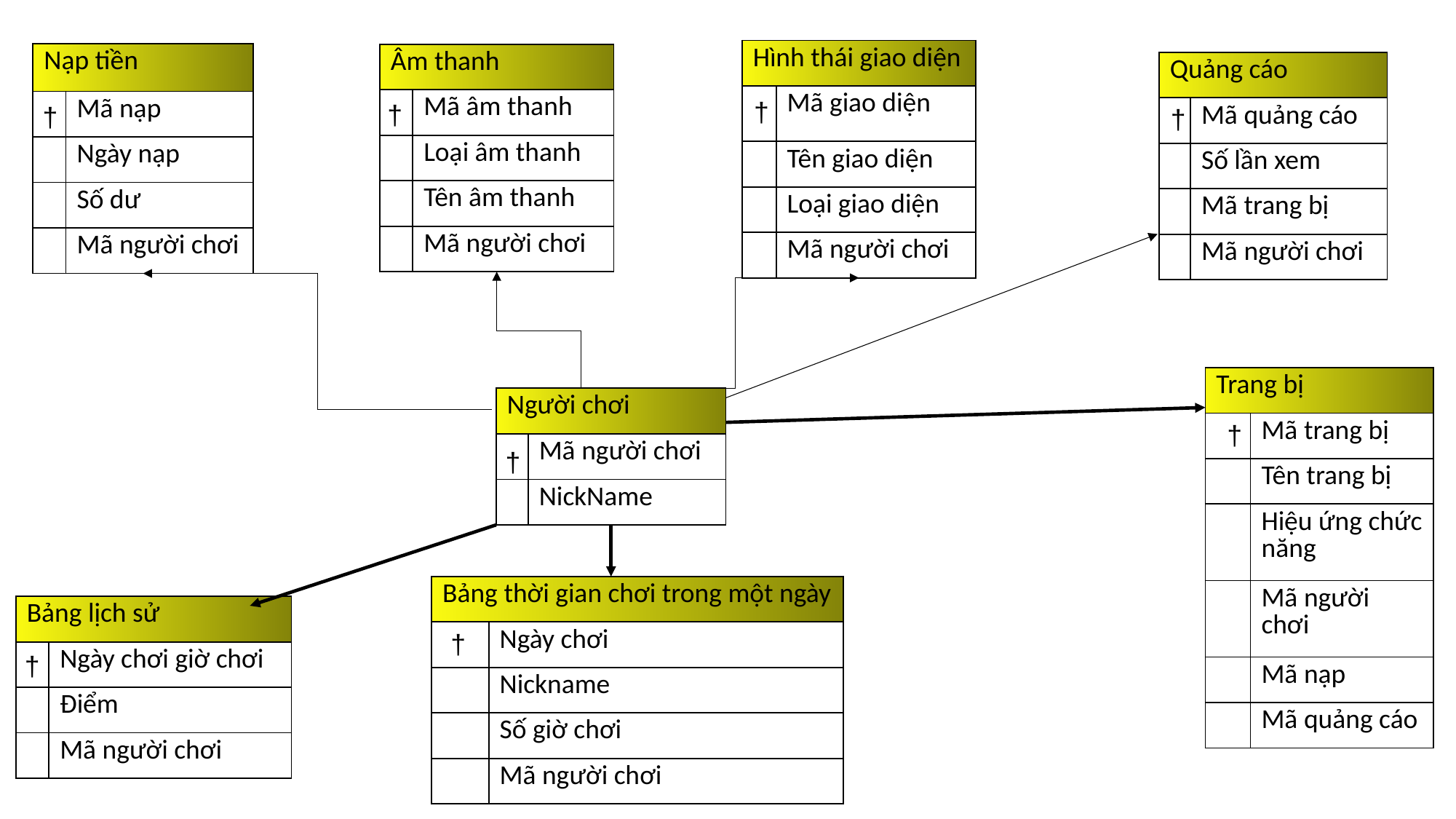

| Hình thái giao diện |  |
| --- | --- |
|  | Mã giao diện |
|  | Tên giao diện |
|  | Loại giao diện |
|  | Mã người chơi |
| Nạp tiền |  |
| --- | --- |
|  | Mã nạp |
|  | Ngày nạp |
|  | Số dư |
|  | Mã người chơi |
| Âm thanh |  |
| --- | --- |
|  | Mã âm thanh |
|  | Loại âm thanh |
|  | Tên âm thanh |
|  | Mã người chơi |
| Quảng cáo |  |
| --- | --- |
|  | Mã quảng cáo |
|  | Số lần xem |
|  | Mã trang bị |
|  | Mã người chơi |
†
†
†
†
| Trang bị |  |
| --- | --- |
|  | Mã trang bị |
|  | Tên trang bị |
|  | Hiệu ứng chức năng |
|  | Mã người chơi |
|  | Mã nạp |
|  | Mã quảng cáo |
| Người chơi |  |
| --- | --- |
|  | Mã người chơi |
|  | NickName |
†
†
| Bảng thời gian chơi trong một ngày |  |
| --- | --- |
|  | Ngày chơi |
|  | Nickname |
|  | Số giờ chơi |
|  | Mã người chơi |
| Bảng lịch sử |  |
| --- | --- |
|  | Ngày chơi giờ chơi |
|  | Điểm |
|  | Mã người chơi |
†
†